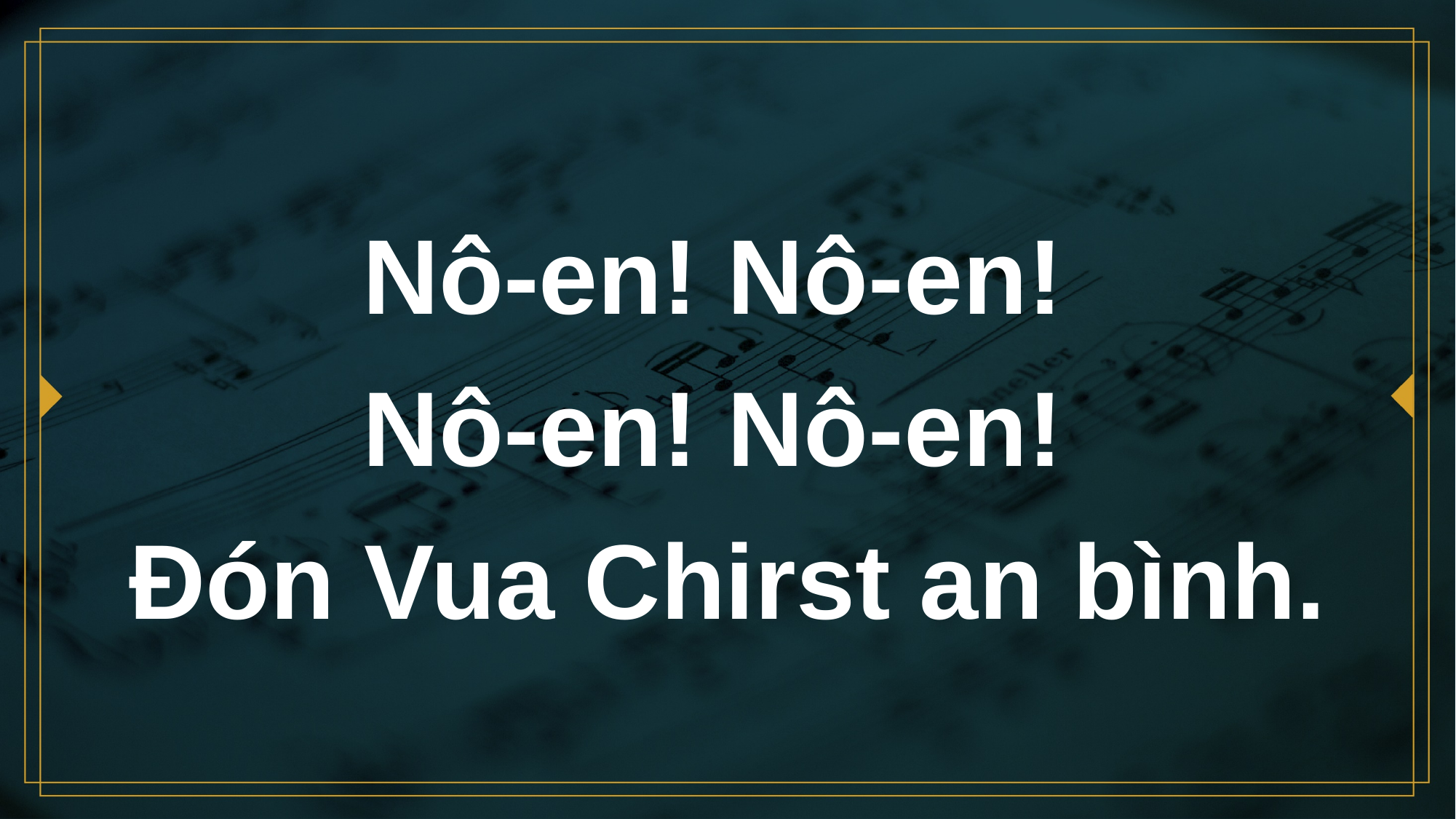

# Nô-en! Nô-en! Nô-en! Nô-en! Đón Vua Chirst an bình.